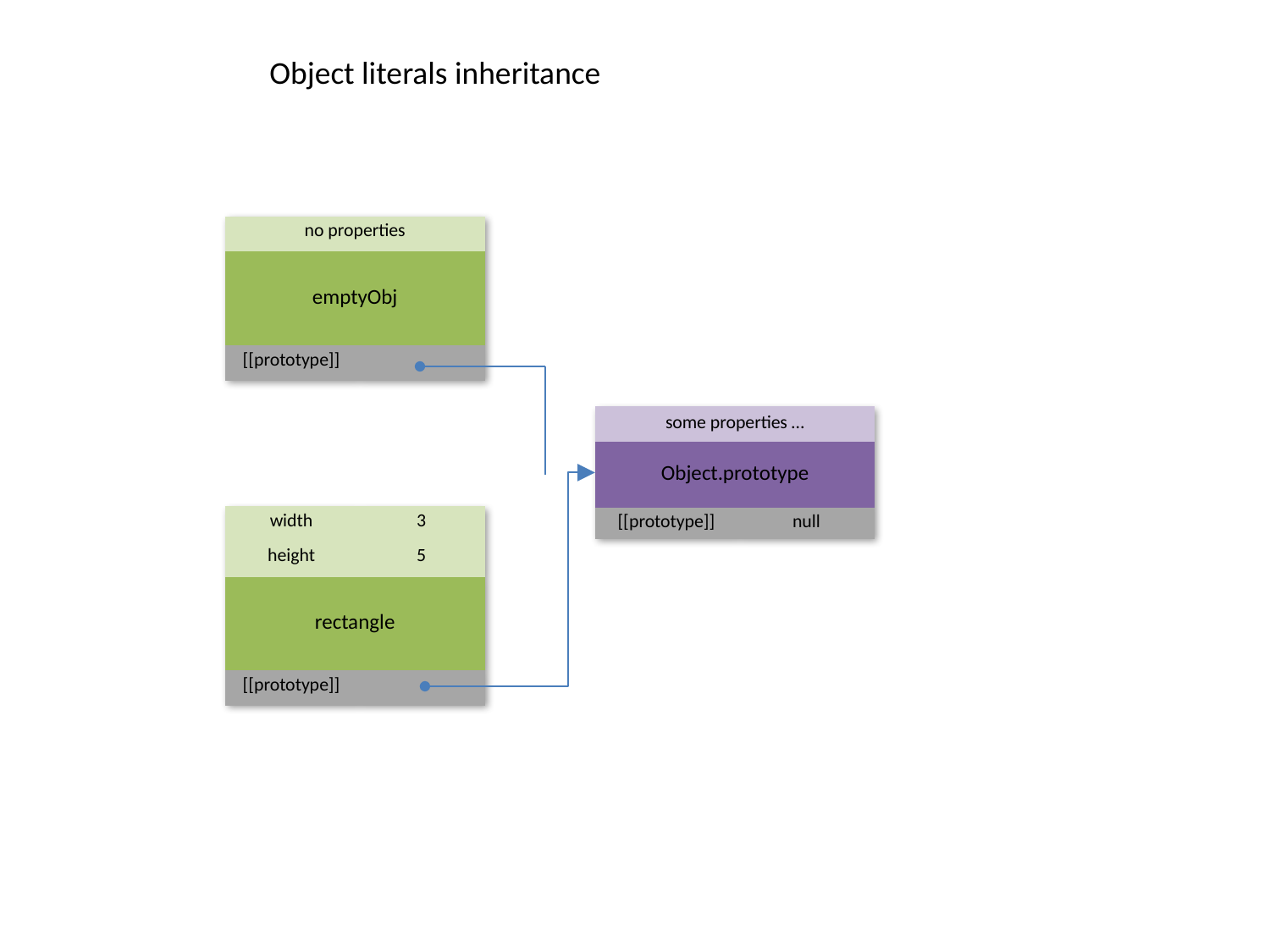

Object literals inheritance
| no properties |  |
| --- | --- |
| emptyObj |  |
| [[prototype]] |  |
| some properties … |  |
| --- | --- |
| Object.prototype |  |
| [[prototype]] | null |
| width | 3 |
| --- | --- |
| height | 5 |
| rectangle |  |
| [[prototype]] |  |